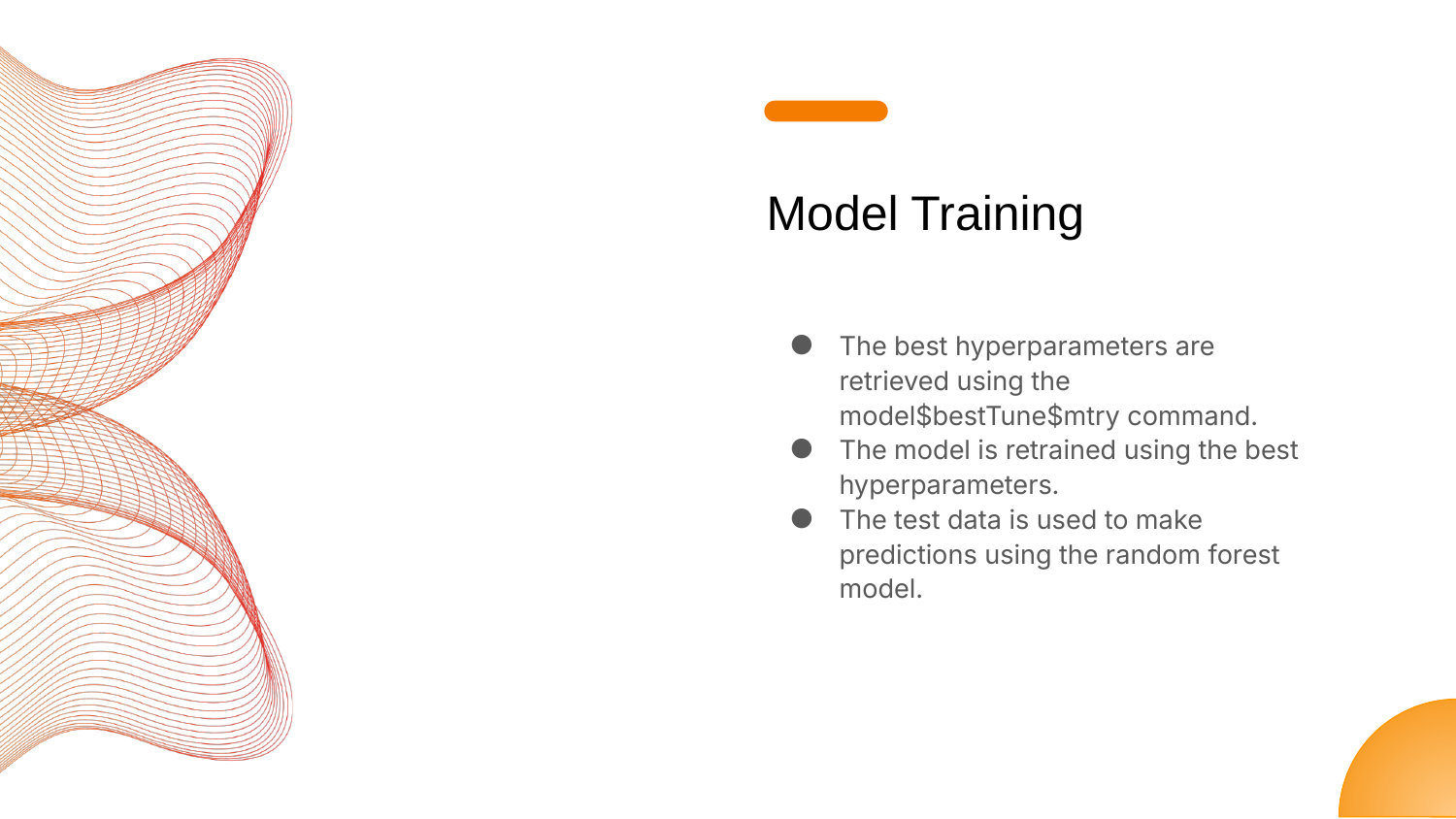

# Model Training
The best hyperparameters are retrieved using the model$bestTune$mtry command.
The model is retrained using the best hyperparameters.
The test data is used to make predictions using the random forest model.